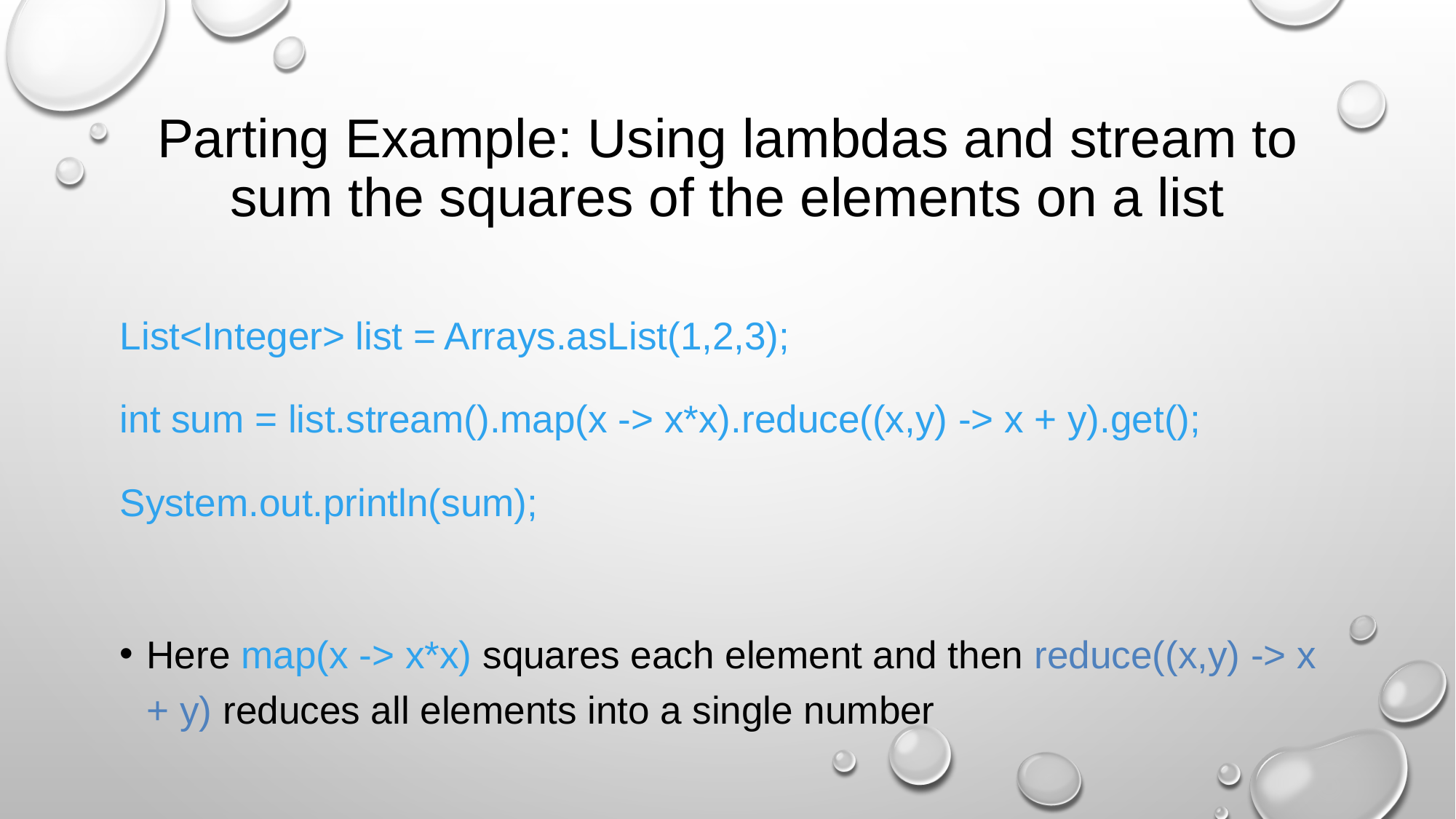

# Parting Example: Using lambdas and stream to sum the squares of the elements on a list
List<Integer> list = Arrays.asList(1,2,3);
int sum = list.stream().map(x -> x*x).reduce((x,y) -> x + y).get();
System.out.println(sum);

Here map(x -> x*x) squares each element and then reduce((x,y) -> x + y) reduces all elements into a single number